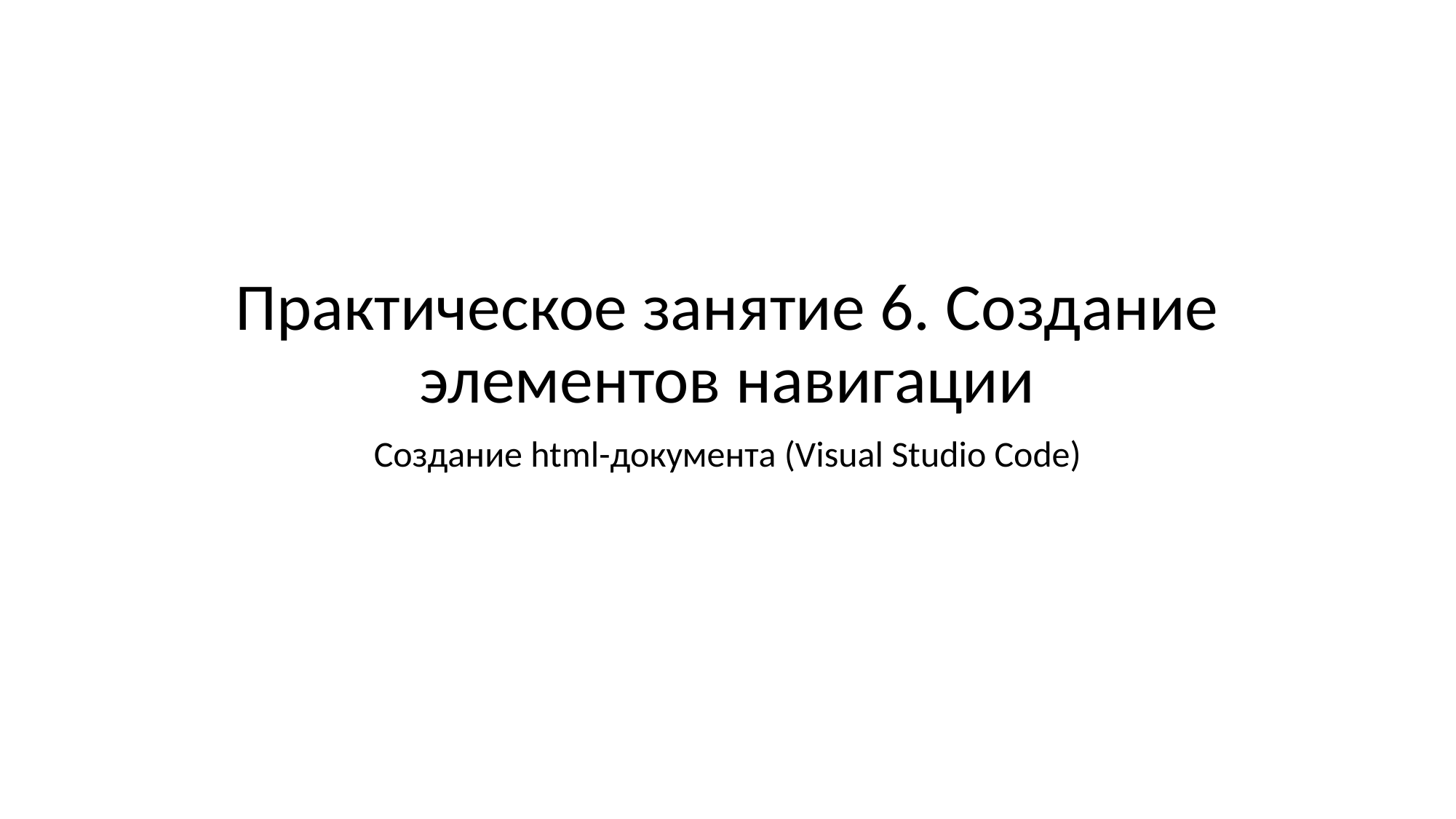

# Практическое занятие 6. Создание элементов навигации
Создание html-документа (Visual Studio Code)